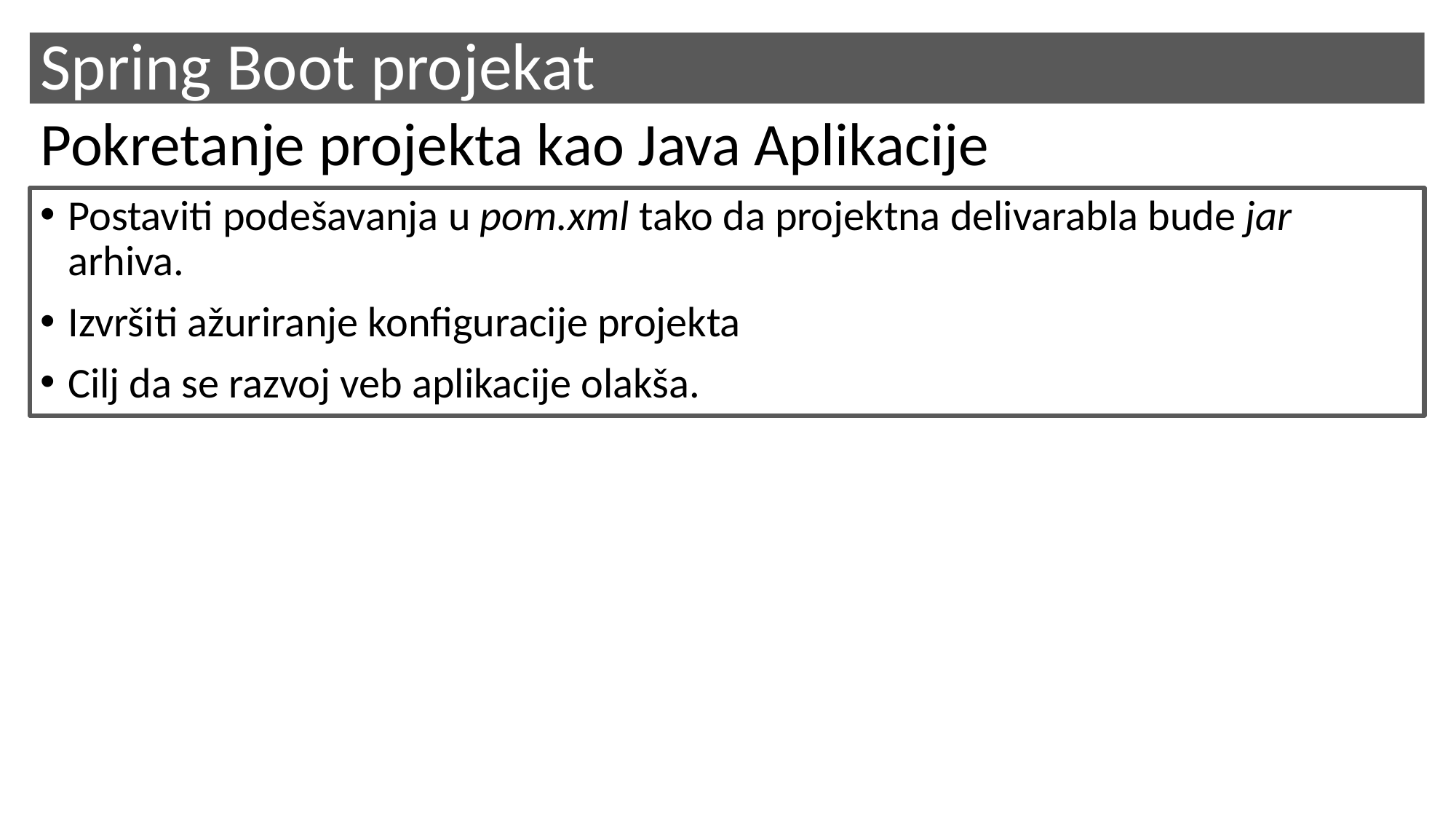

Spring Boot projekat
Pokretanje projekta kao Java Aplikacije
Postaviti podešavanja u pom.xml tako da projektna delivarabla bude jar arhiva.
Izvršiti ažuriranje konfiguracije projekta
Cilj da se razvoj veb aplikacije olakša.